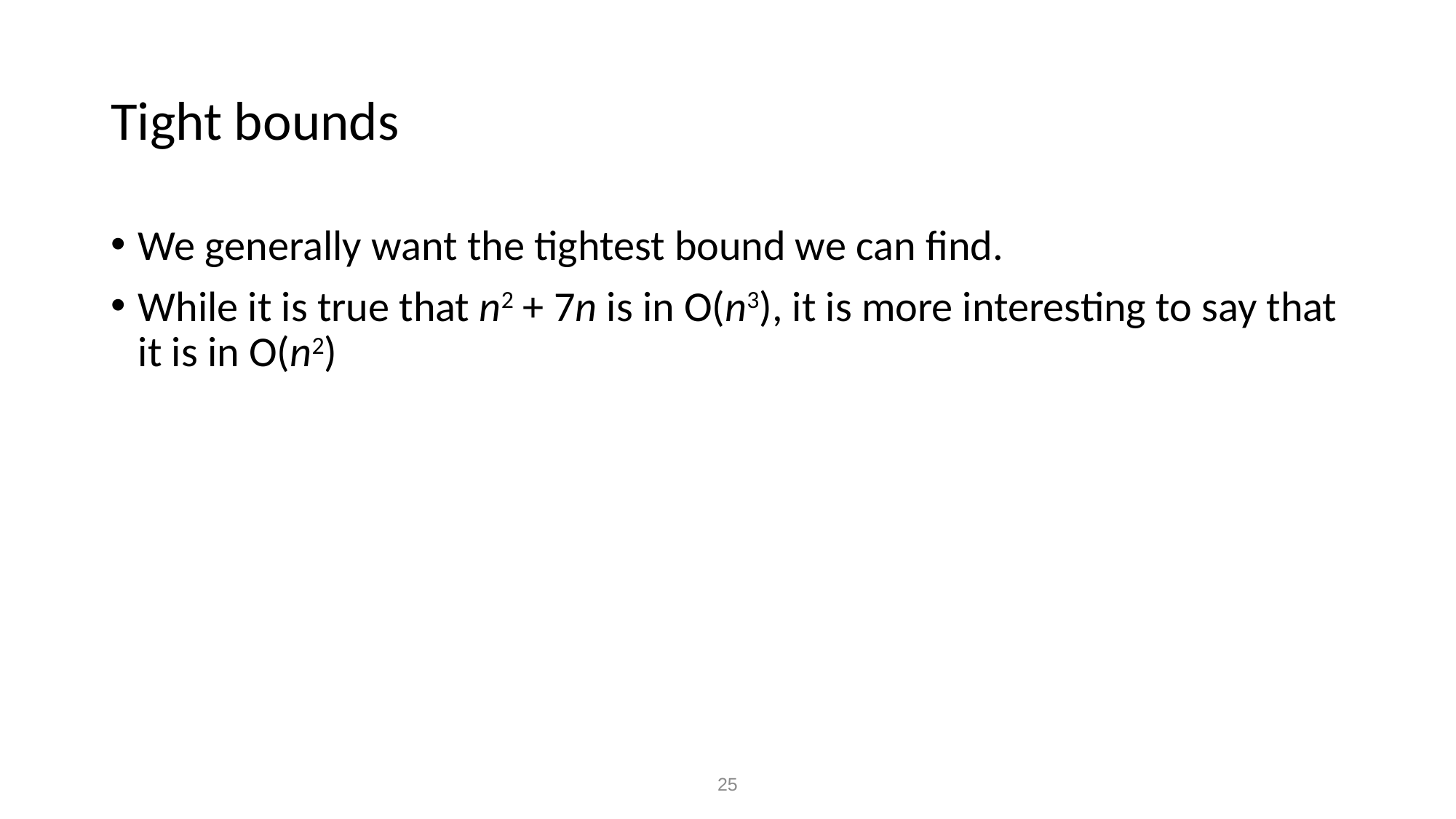

# Tight bounds
We generally want the tightest bound we can find.
While it is true that n2 + 7n is in O(n3), it is more interesting to say that it is in O(n2)
25